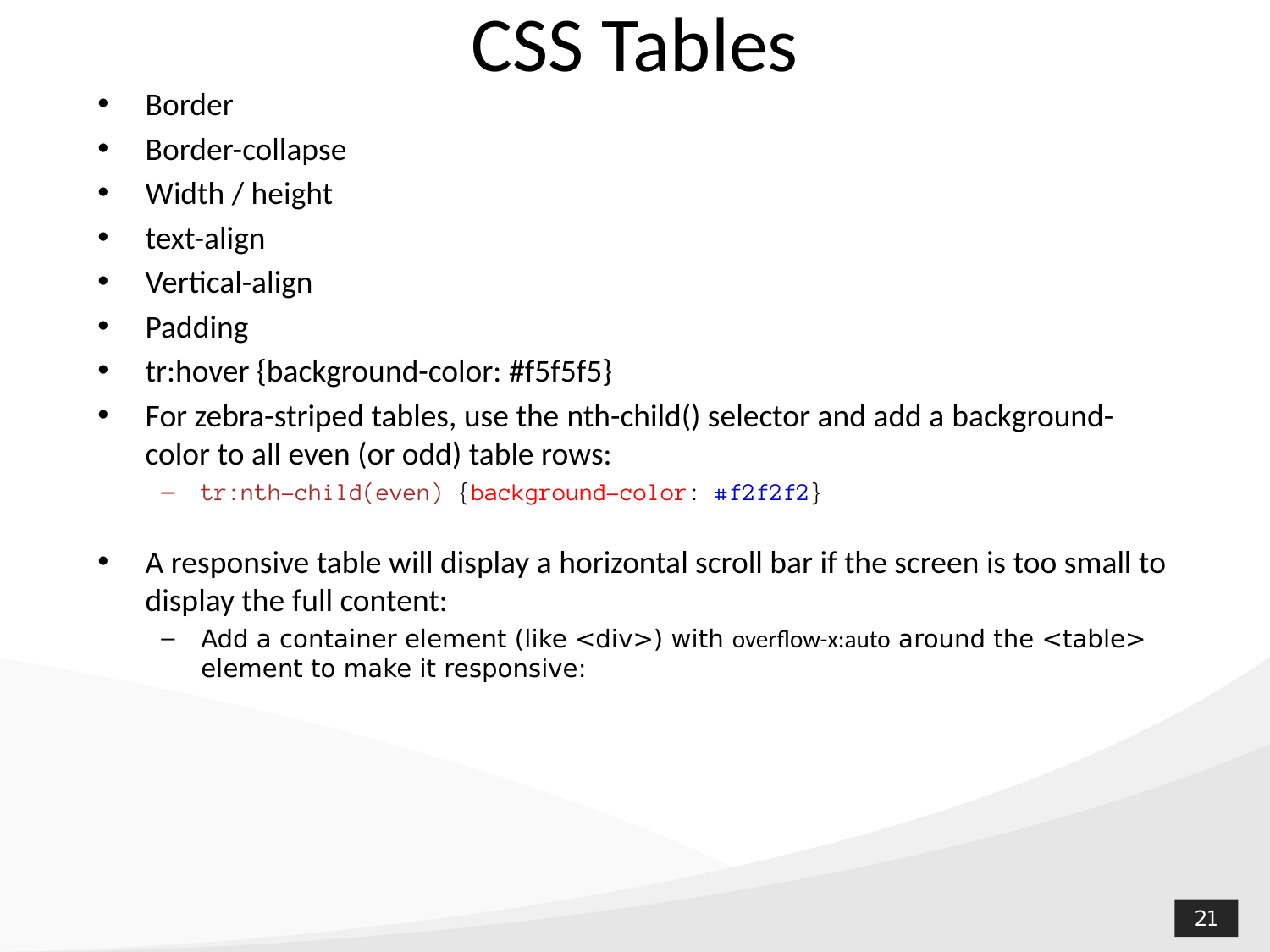

# CSS Tables
Border
Border-collapse
Width / height
text-align
Vertical-align
Padding
tr:hover {background-color: #f5f5f5}
For zebra-striped tables, use the nth-child() selector and add a background-color to all even (or odd) table rows:
tr:nth-child(even) {background-color: #f2f2f2}
A responsive table will display a horizontal scroll bar if the screen is too small to display the full content:
Add a container element (like <div>) with overflow-x:auto around the <table> element to make it responsive: